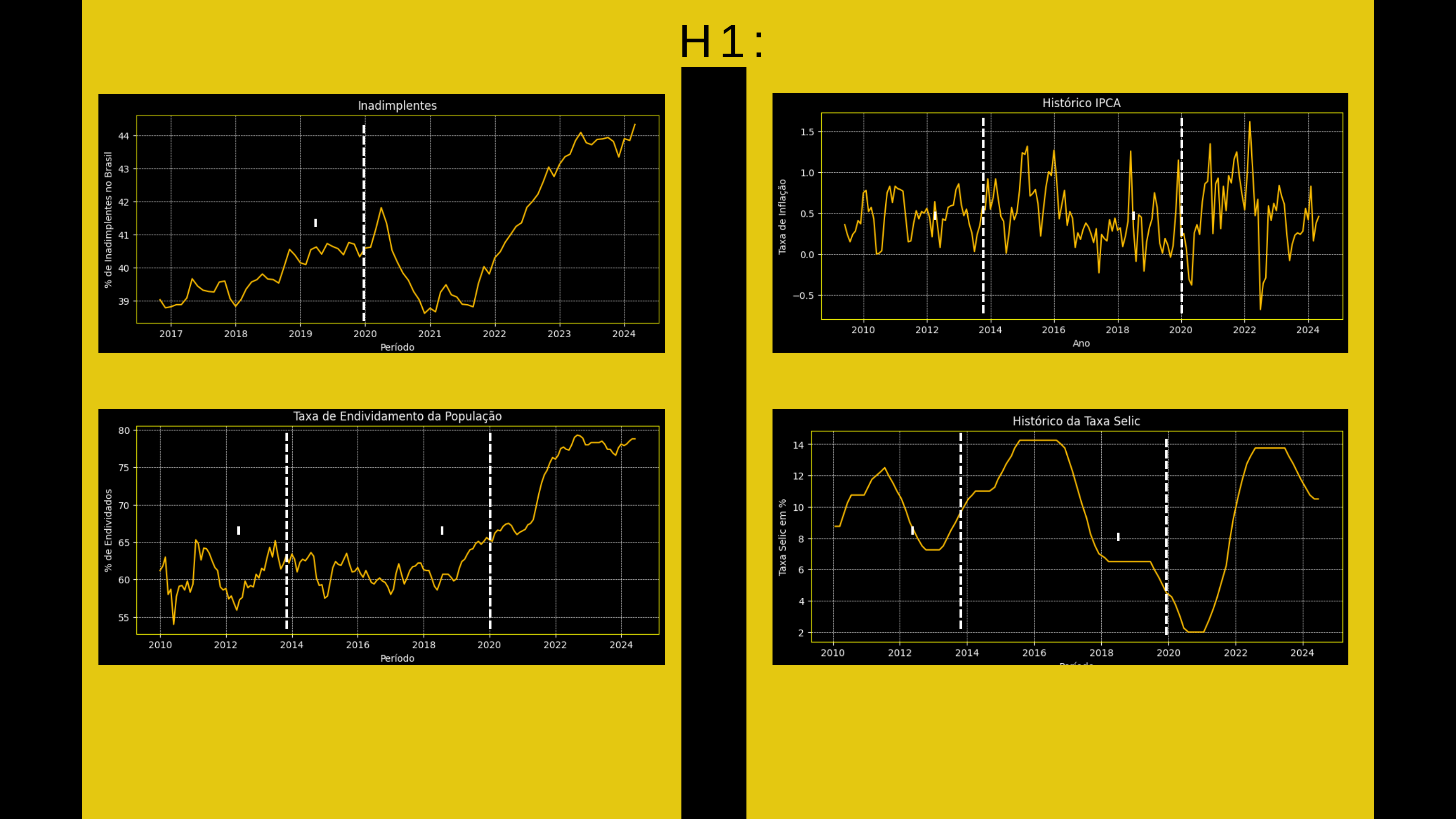

H1:

-------------------

-------------------
-------------------

-------------------
-------------------
-------------------
-------------------